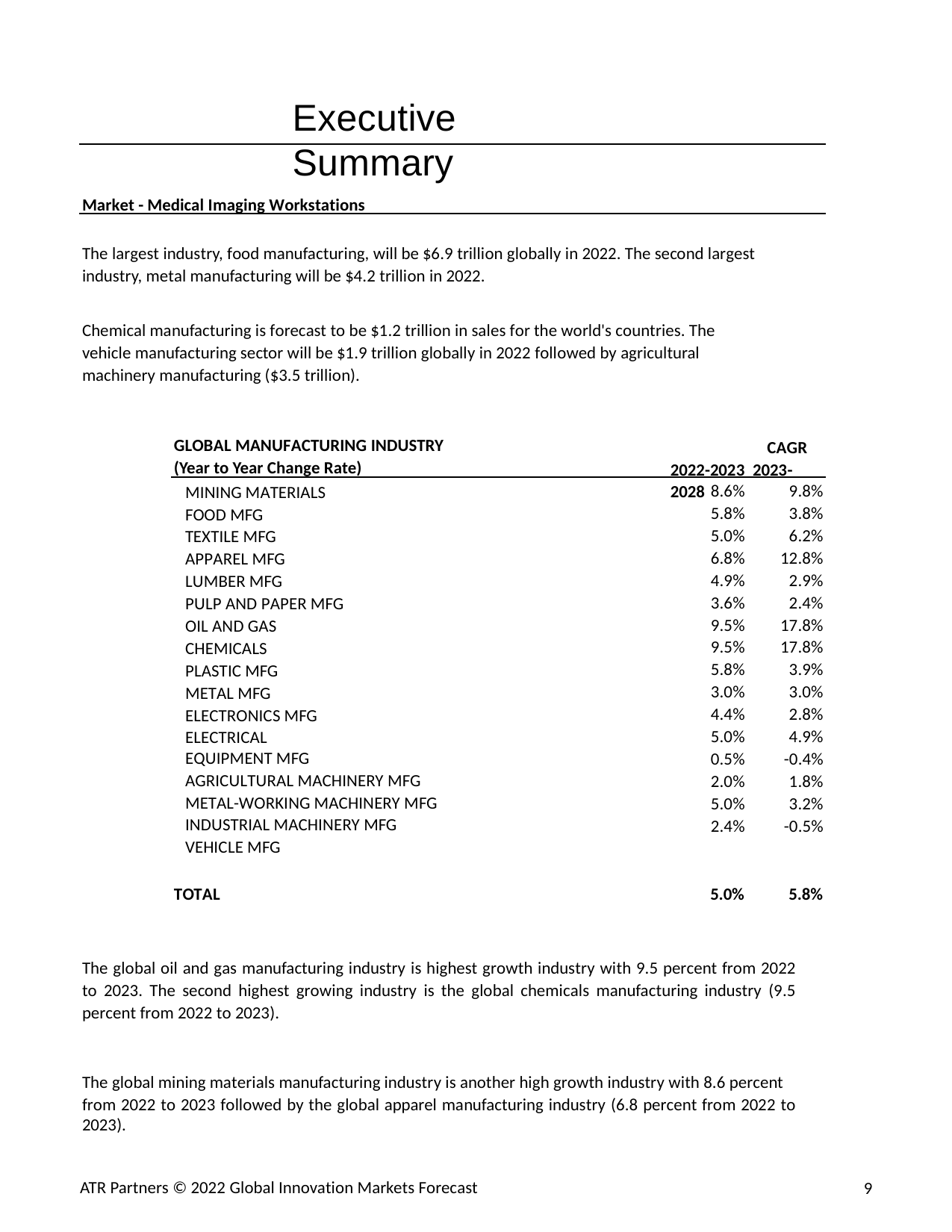

Executive Summary

Market - Medical Imaging Workstations

The largest industry, food manufacturing, will be $6.9 trillion globally in 2022. The second largest industry, metal manufacturing will be $4.2 trillion in 2022.

Chemical manufacturing is forecast to be $1.2 trillion in sales for the world's countries. The vehicle manufacturing sector will be $1.9 trillion globally in 2022 followed by agricultural machinery manufacturing ($3.5 trillion).

GLOBAL MANUFACTURING INDUSTRY
(Year to Year Change Rate)
CAGR 2022-2023  2023-2028

MINING MATERIALS FOOD MFG
TEXTILE MFG APPAREL MFG LUMBER MFG
PULP AND PAPER MFG OIL AND GAS
CHEMICALS PLASTIC MFG METAL MFG ELECTRONICS MFG
ELECTRICAL EQUIPMENT MFG
AGRICULTURAL MACHINERY MFG METAL-WORKING MACHINERY MFG INDUSTRIAL MACHINERY MFG VEHICLE MFG
8.6%
5.8%
5.0%
6.8%
4.9%
3.6%
9.5%
9.5%
5.8%
3.0%
4.4%
5.0%
0.5%
2.0%
5.0%
2.4%
9.8%
3.8%
6.2%
12.8%
2.9%
2.4%
17.8%
17.8%
3.9%
3.0%
2.8%
4.9%
-0.4%
1.8%
3.2%
-0.5%
TOTAL
5.0%
5.8%
The global oil and gas manufacturing industry is highest growth industry with 9.5 percent from 2022 to 2023. The second highest growing industry is the global chemicals manufacturing industry (9.5 percent from 2022 to 2023).

The global mining materials manufacturing industry is another high growth industry with 8.6 percent
from 2022 to 2023 followed by the global apparel manufacturing industry (6.8 percent from 2022 to 2023).
ATR Partners © 2022 Global Innovation Markets Forecast

9